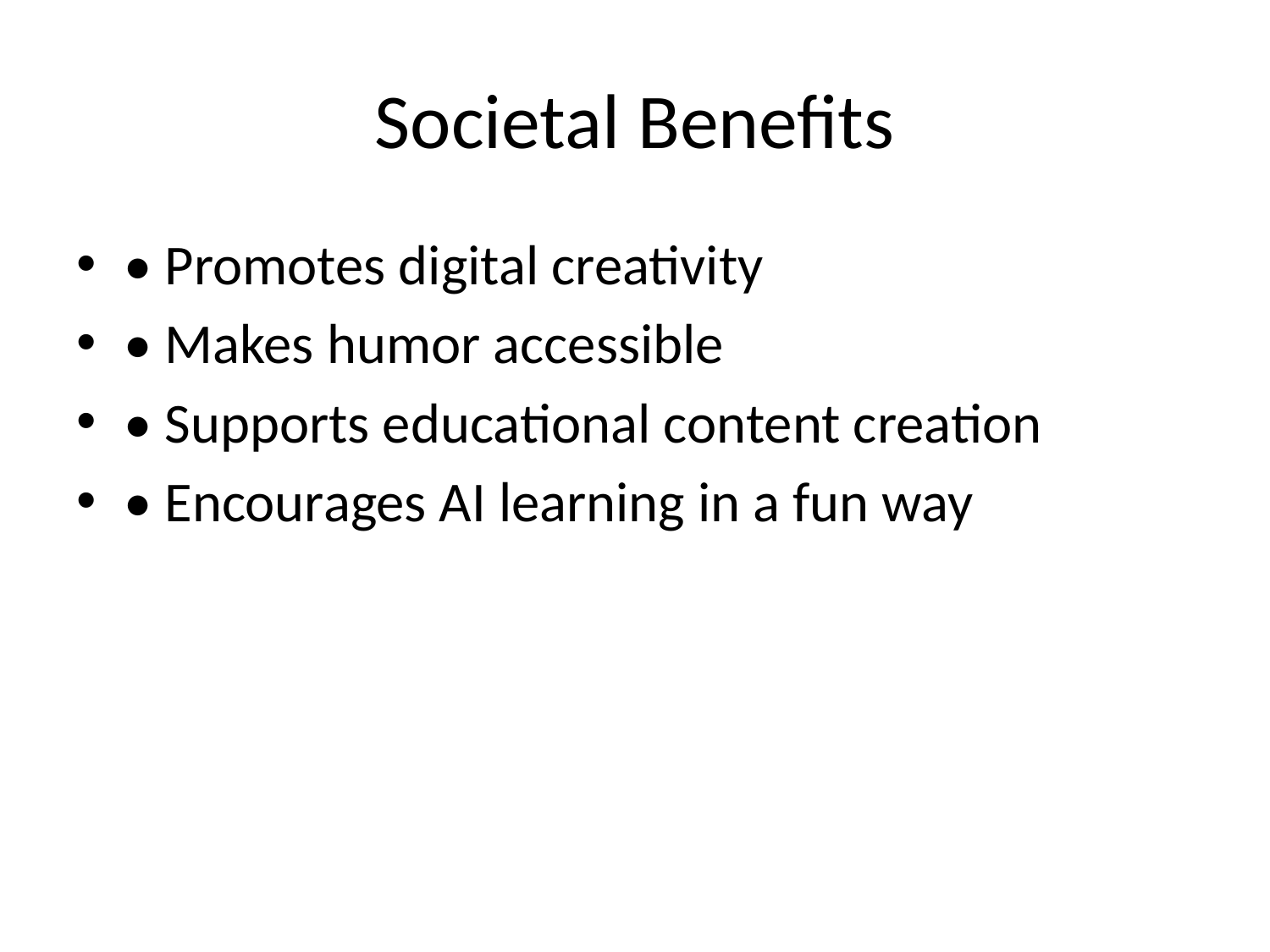

# Societal Benefits
• Promotes digital creativity
• Makes humor accessible
• Supports educational content creation
• Encourages AI learning in a fun way